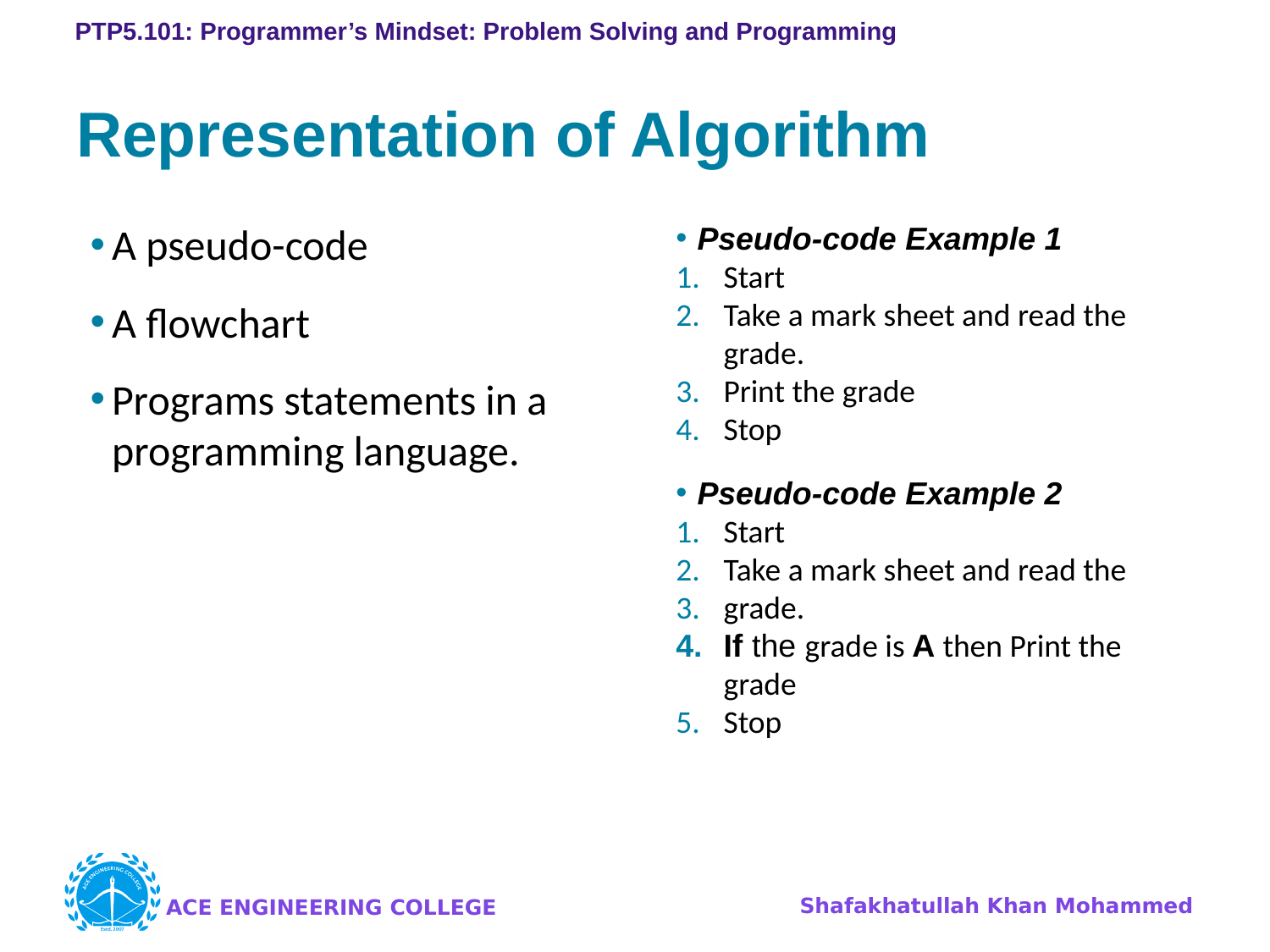

8
# Representation of Algorithm
A pseudo-code
A flowchart
Programs statements in a programming language.
Pseudo-code Example 1
Start
Take a mark sheet and read the grade.
Print the grade
Stop
Pseudo-code Example 2
Start
Take a mark sheet and read the
grade.
If the grade is A then Print the grade
Stop